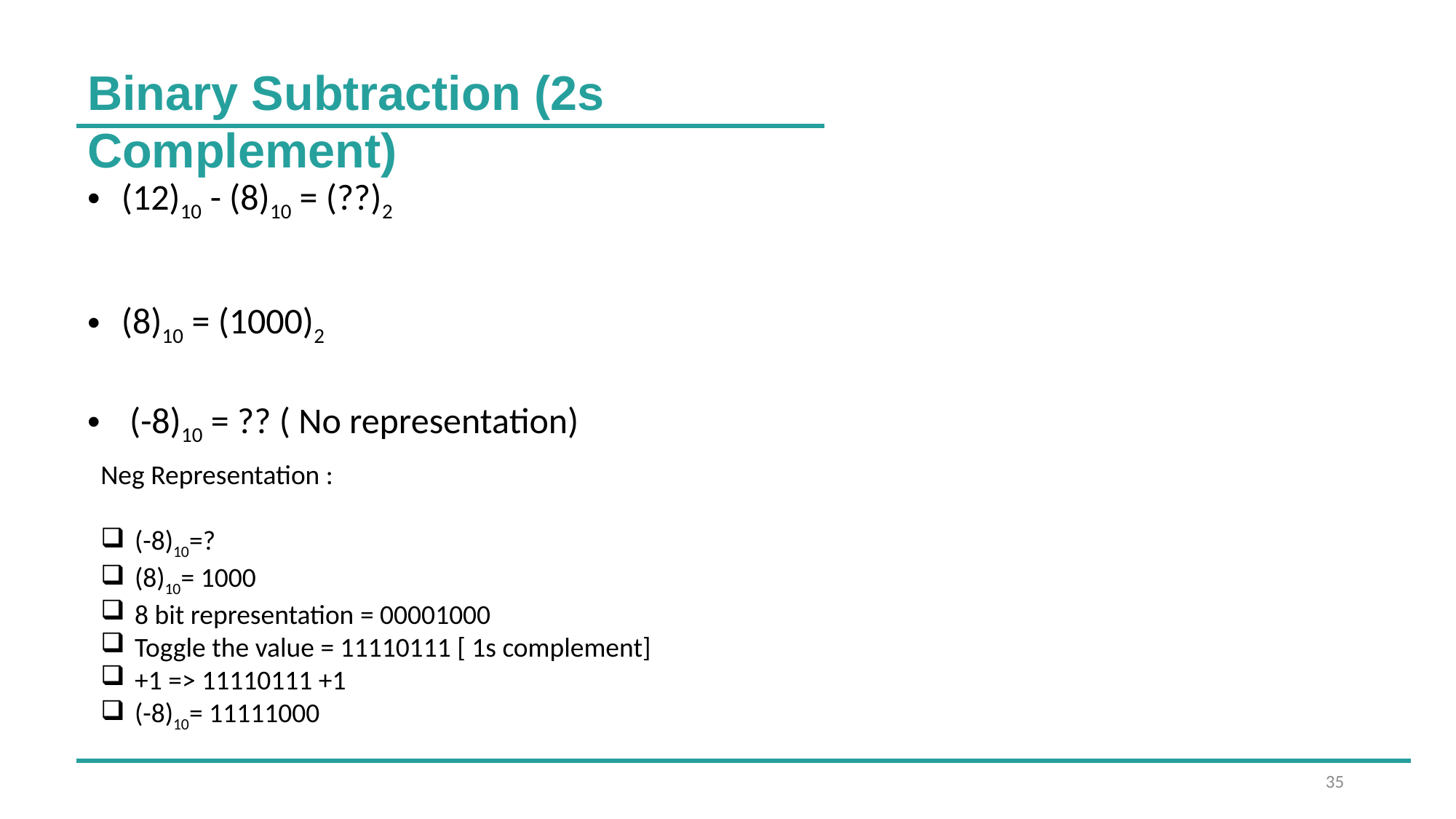

Binary Subtraction (2s Complement)
(12)10 - (8)10 = (??)2
(8)10 = (1000)2

 (-8)10 = ?? ( No representation)
Neg Representation :

(-8)10=?
(8)10= 1000
8 bit representation = 00001000
Toggle the value = 11110111 [ 1s complement]
+1 => 11110111 +1
(-8)10= 11111000

35